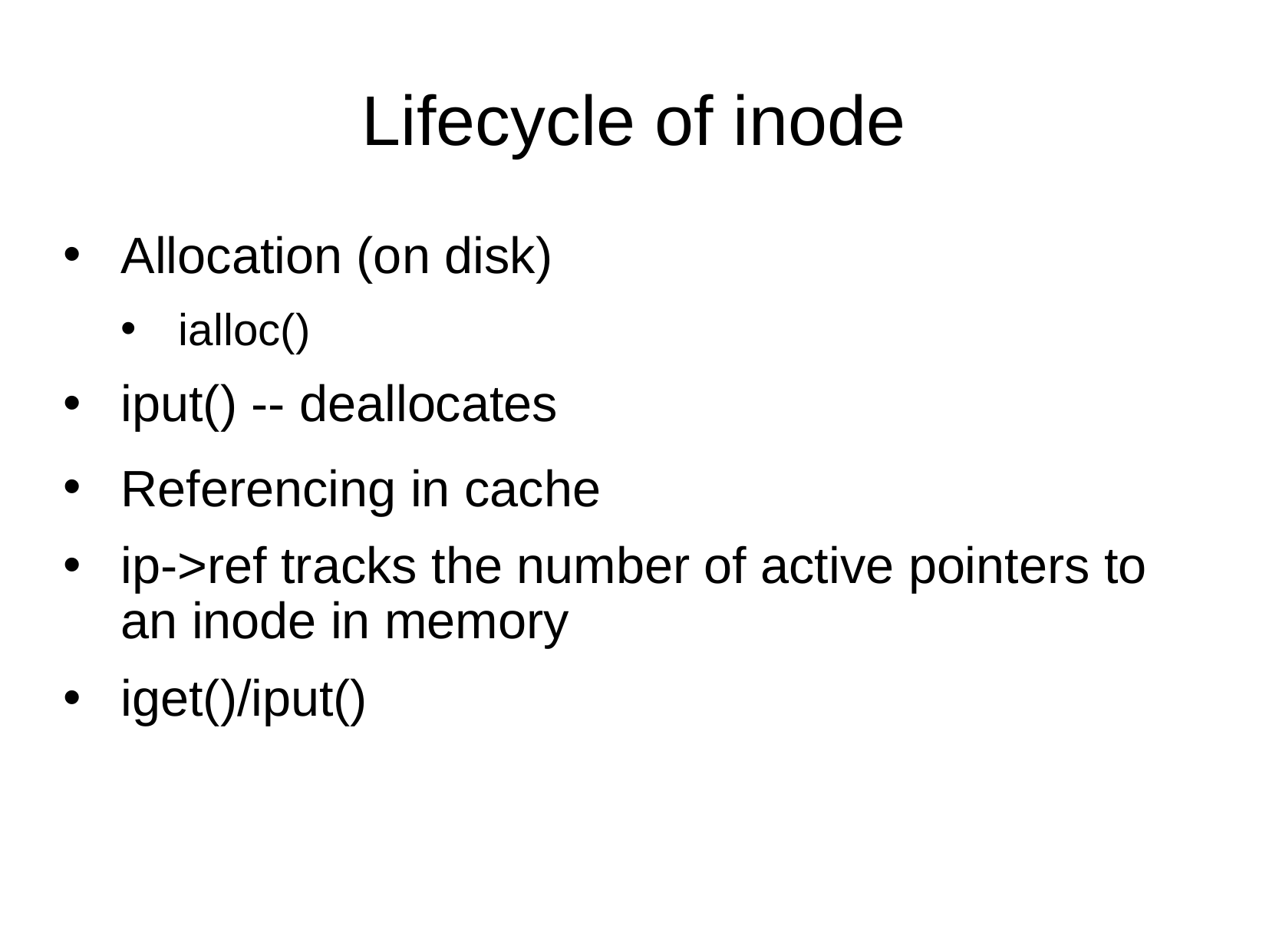

Lifecycle of inode
Allocation (on disk)
ialloc()
iput() -- deallocates
Referencing in cache
ip->ref tracks the number of active pointers to an inode in memory
iget()/iput()